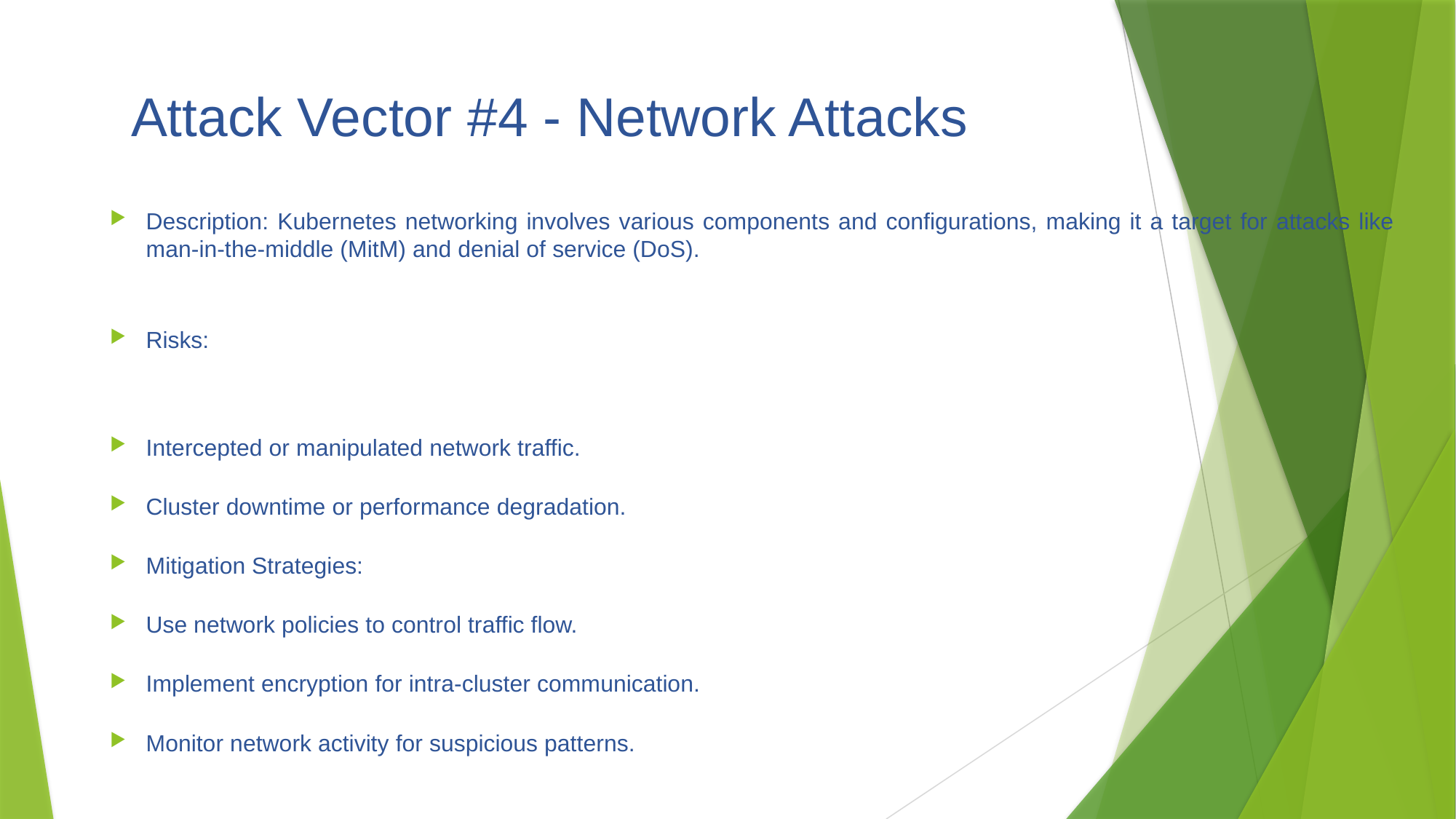

# Attack Vector #4 - Network Attacks

Description: Kubernetes networking involves various components and configurations, making it a target for attacks like man-in-the-middle (MitM) and denial of service (DoS).

Risks:

Intercepted or manipulated network traffic.
Cluster downtime or performance degradation.
Mitigation Strategies:
Use network policies to control traffic flow.
Implement encryption for intra-cluster communication.
Monitor network activity for suspicious patterns.